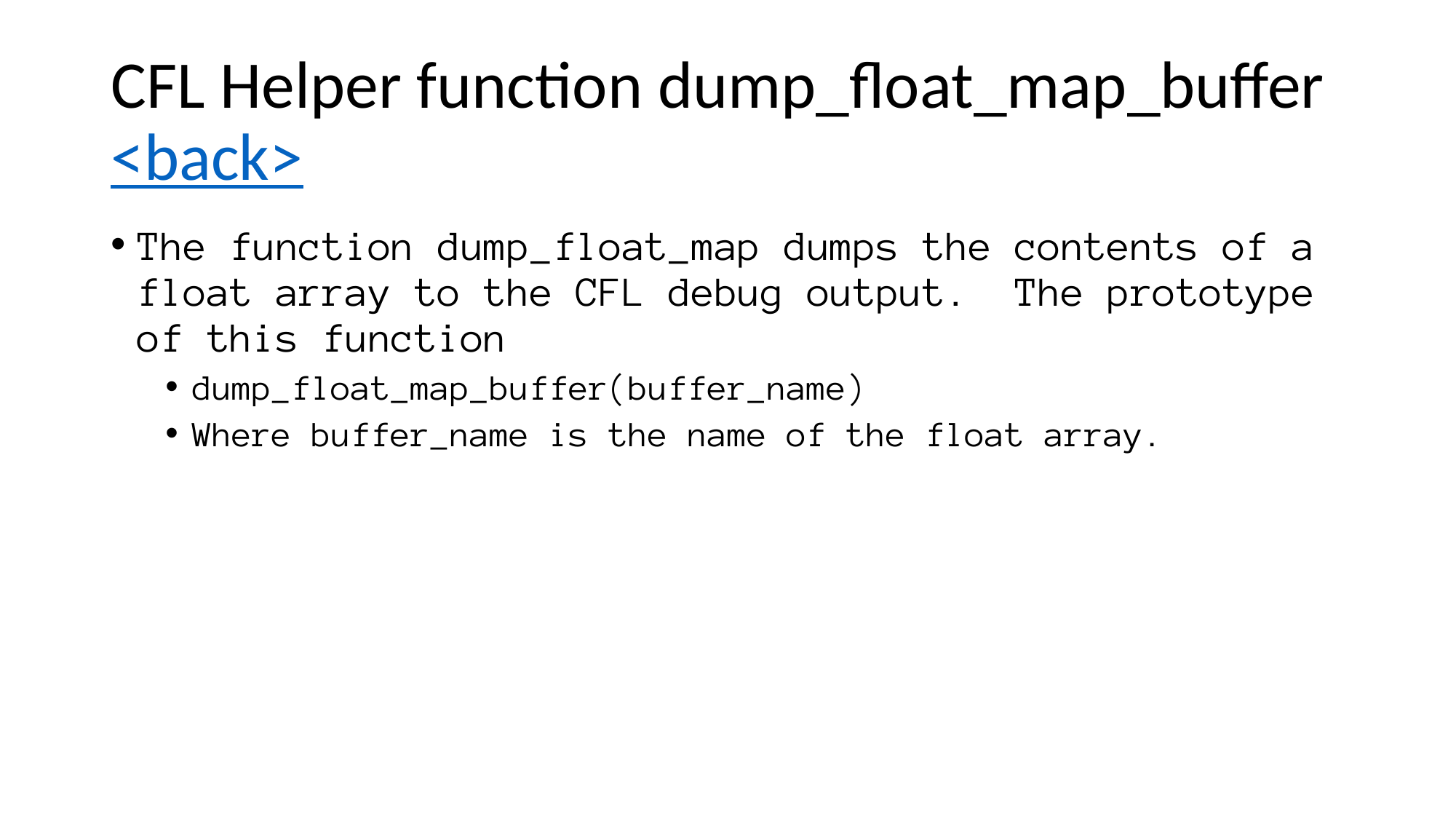

# CFL Helper function dump_float_map_buffer <back>
The function dump_float_map dumps the contents of a float array to the CFL debug output.  The prototype of this function
dump_float_map_buffer(buffer_name)
Where buffer_name is the name of the float array.